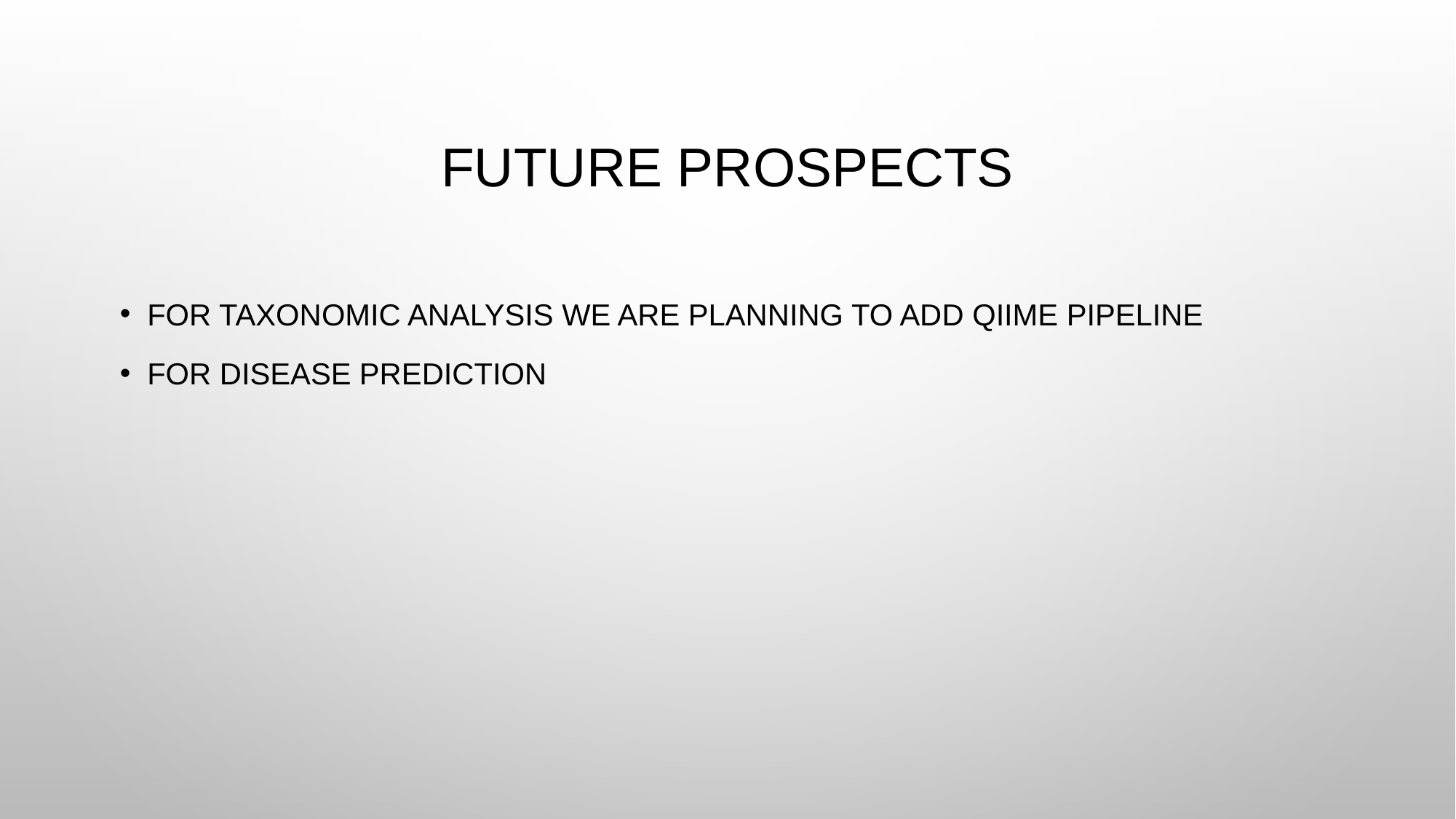

# Future prospects
For taxonomic analysis We are planning to add qiime pipeline
For disease prediction